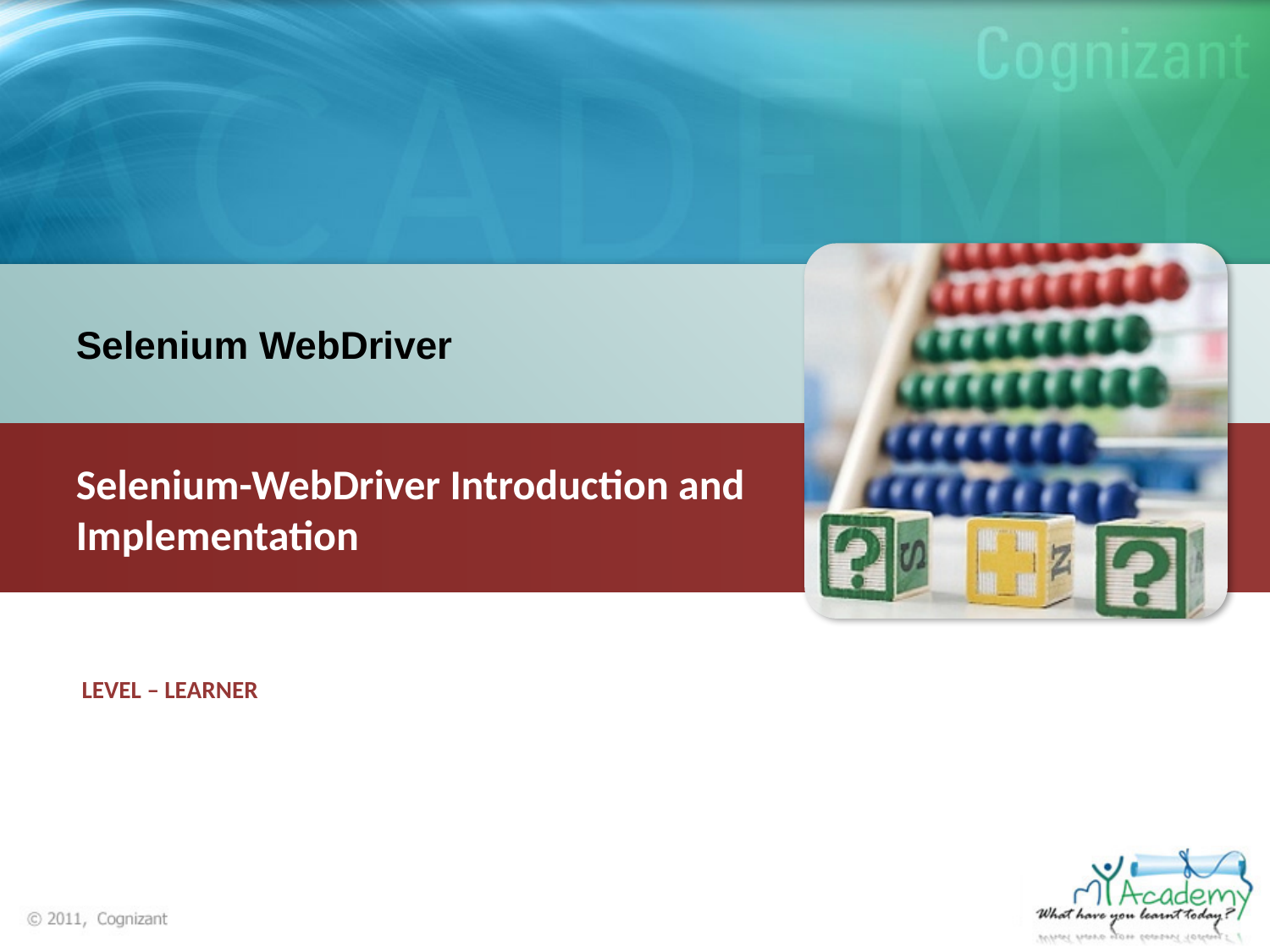

Selenium WebDriver
Selenium-WebDriver Introduction and  Implementation
LEVEL – LEARNER